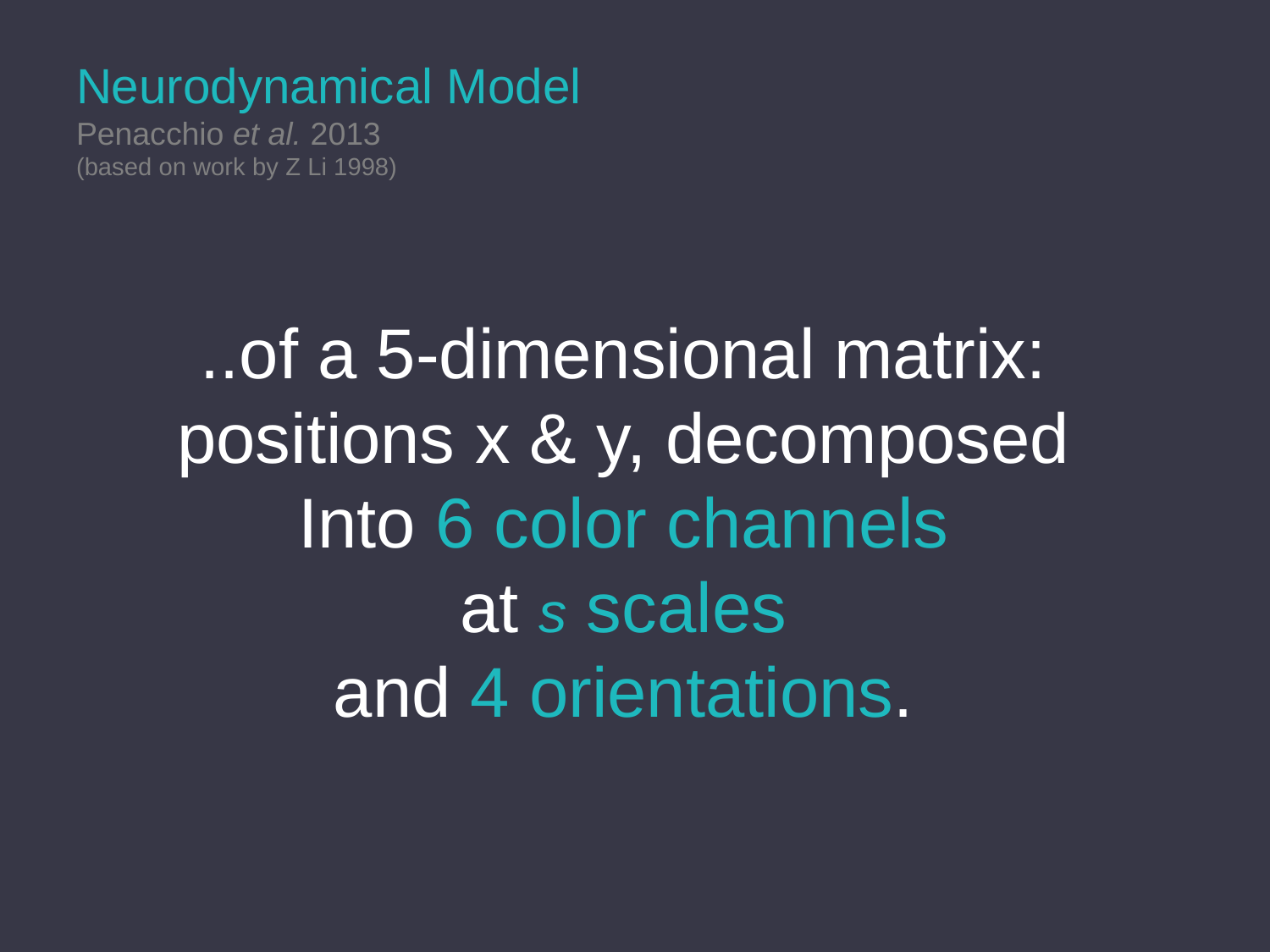

# Neurodynamical Model Penacchio et al. 2013 (based on work by Z Li 1998)
..of a 5-dimensional matrix:
positions x & y, decomposed
Into 6 color channels
at s scales
and 4 orientations.